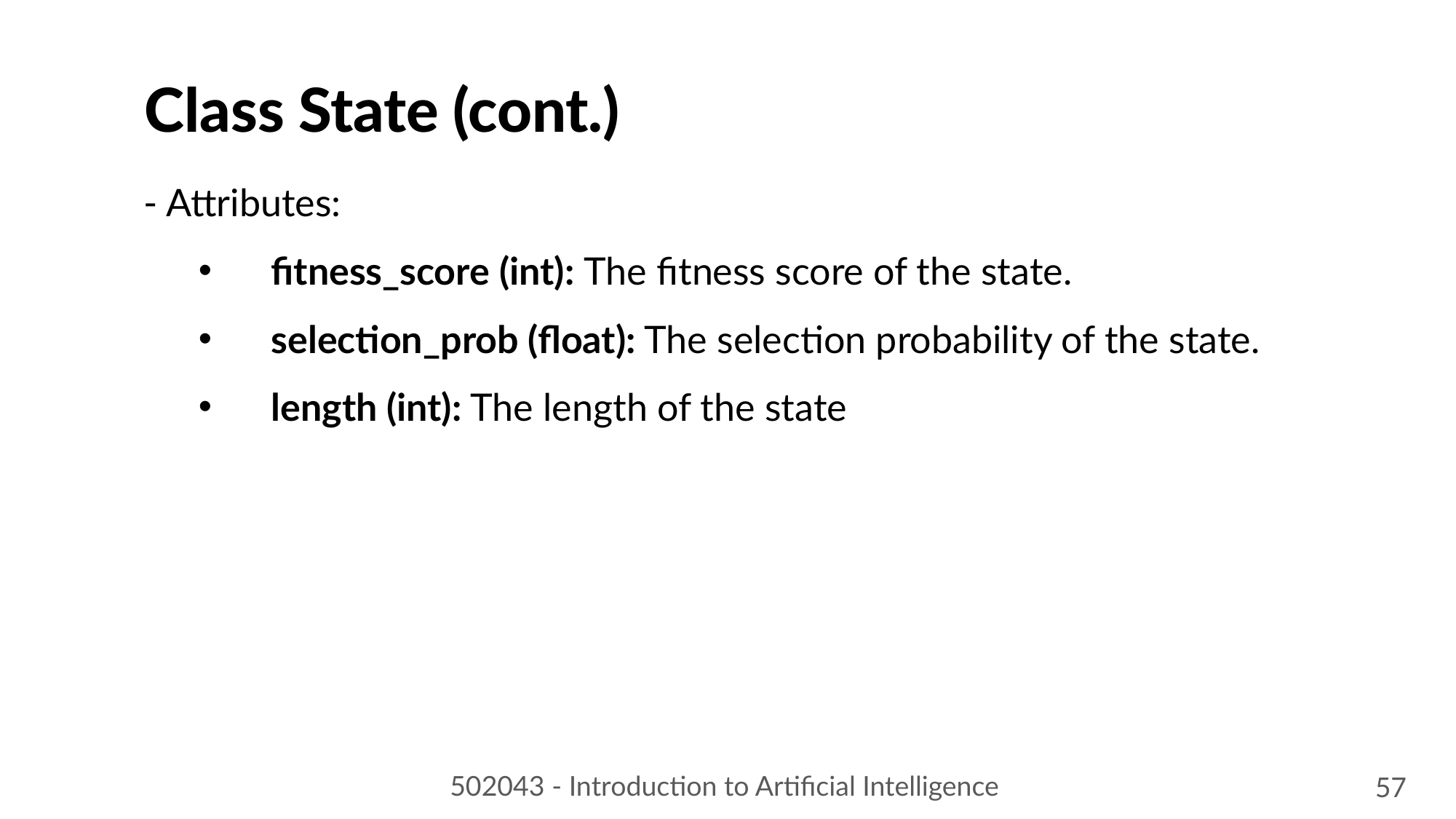

Class State (cont.)
- Attributes:
    fitness_score (int): The fitness score of the state.
    selection_prob (float): The selection probability of the state.
    length (int): The length of the state
502043 - Introduction to Artificial Intelligence
57